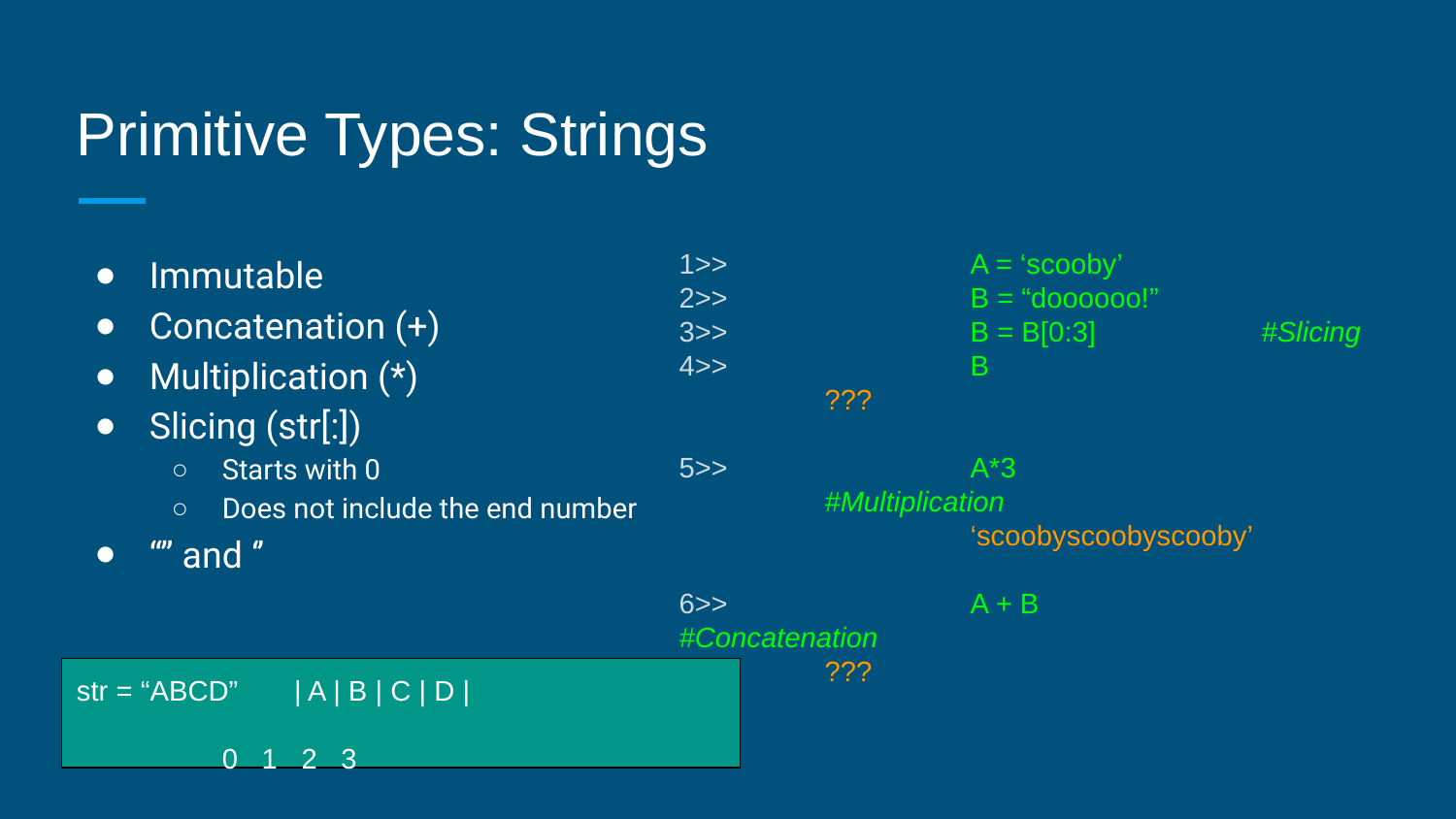

# Primitive Types: Strings
Immutable
Concatenation (+)
Multiplication (*)
Slicing (str[:])
Starts with 0
Does not include the end number
“” and ‘’
1>>		A = ‘scooby’
2>> 		B = “doooooo!”
3>>		B = B[0:3]		#Slicing
4>>		B
???

5>>		A*3				#Multiplication
		‘scoobyscoobyscooby’

6>>		A + B			#Concatenation
???

str = “ABCD”       | A | B | C | D |
			    		0   1   2   3